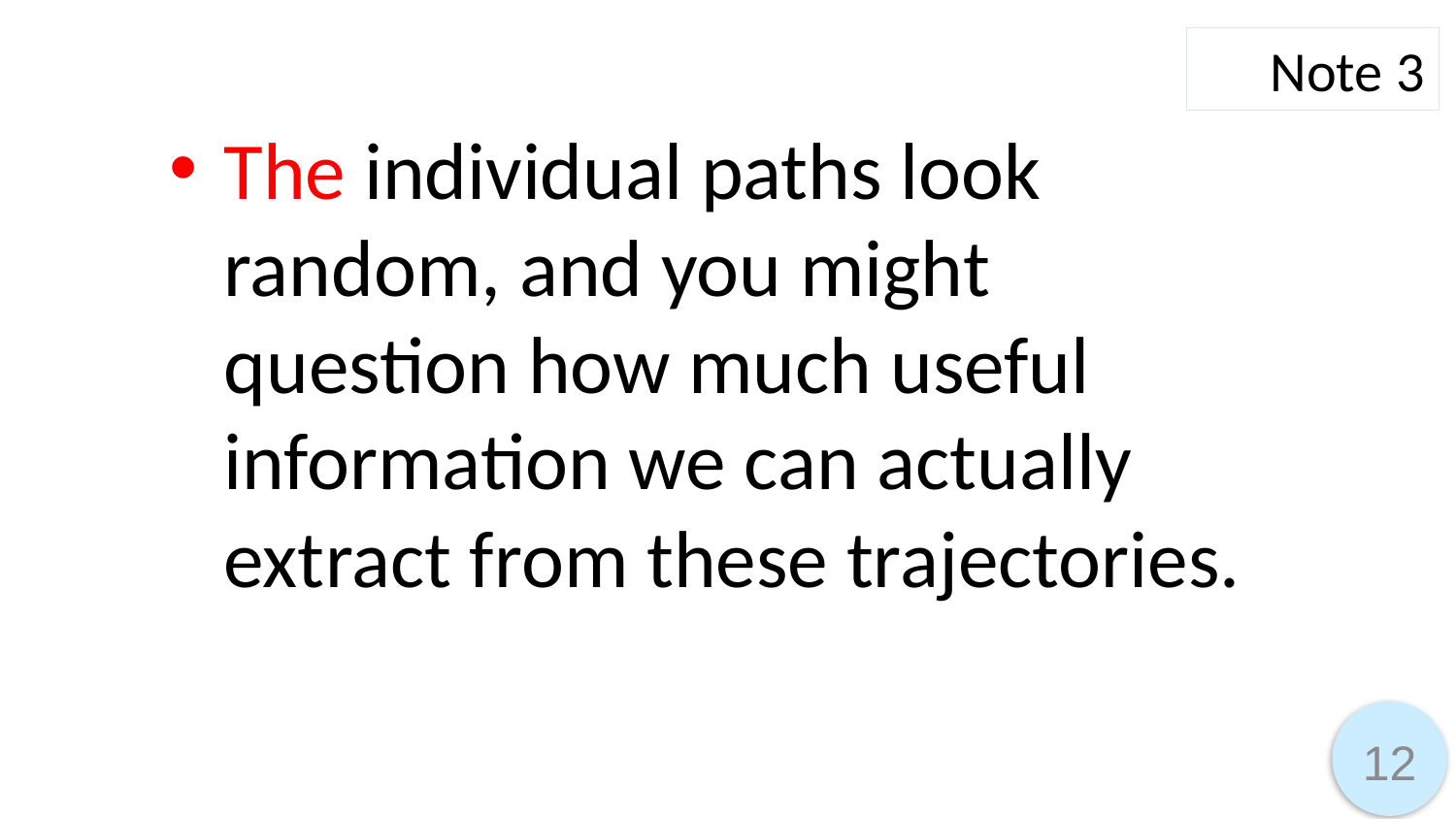

Note 3
The individual paths look random, and you might question how much useful information we can actually extract from these trajectories.
12